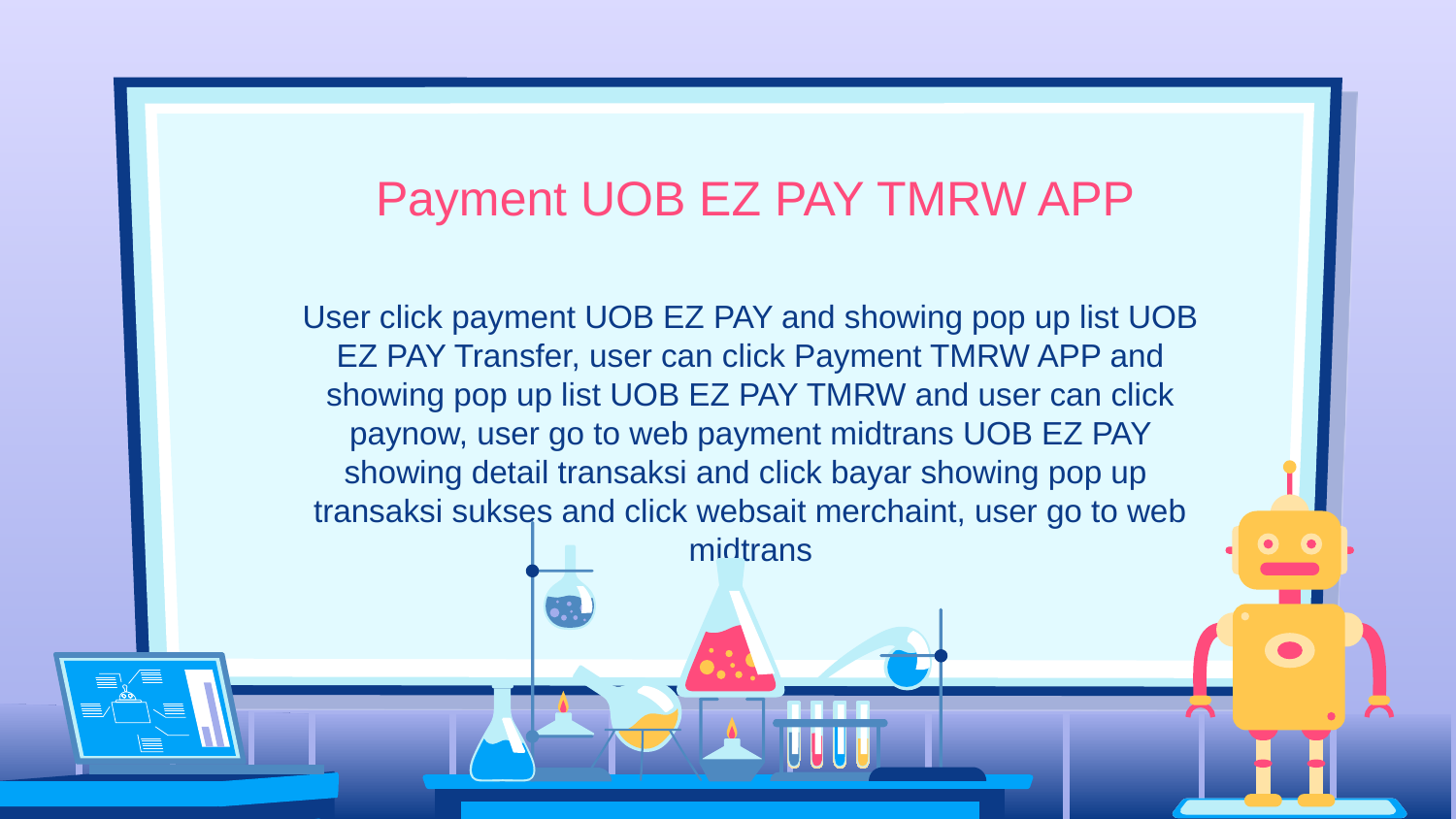

# Payment UOB EZ PAY TMRW APP
User click payment UOB EZ PAY and showing pop up list UOB EZ PAY Transfer, user can click Payment TMRW APP and showing pop up list UOB EZ PAY TMRW and user can click paynow, user go to web payment midtrans UOB EZ PAY showing detail transaksi and click bayar showing pop up  transaksi sukses and click websait merchaint, user go to web midtrans